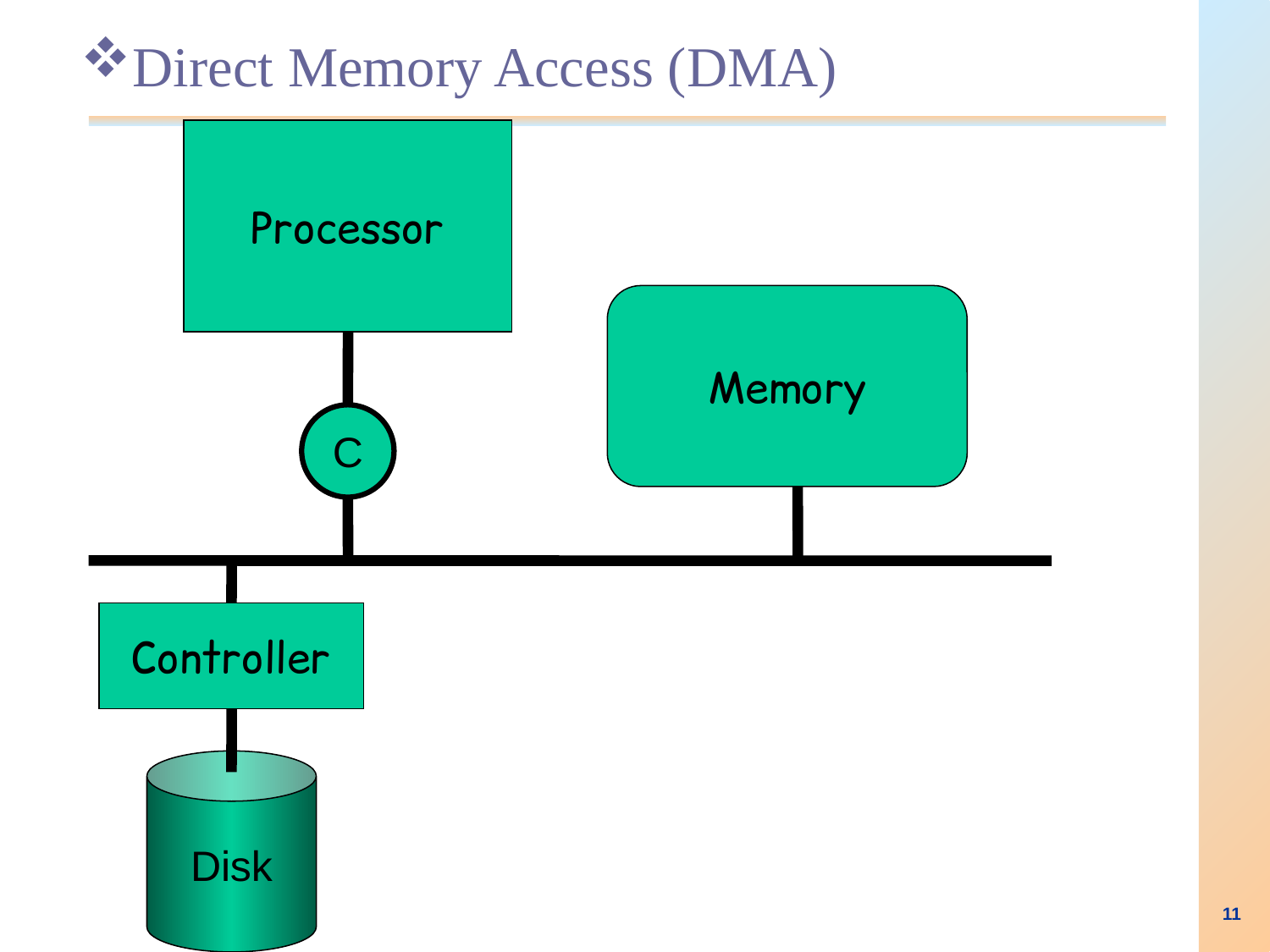

Direct Memory Access (DMA)
Processor
Memory

C

Controller

Disk